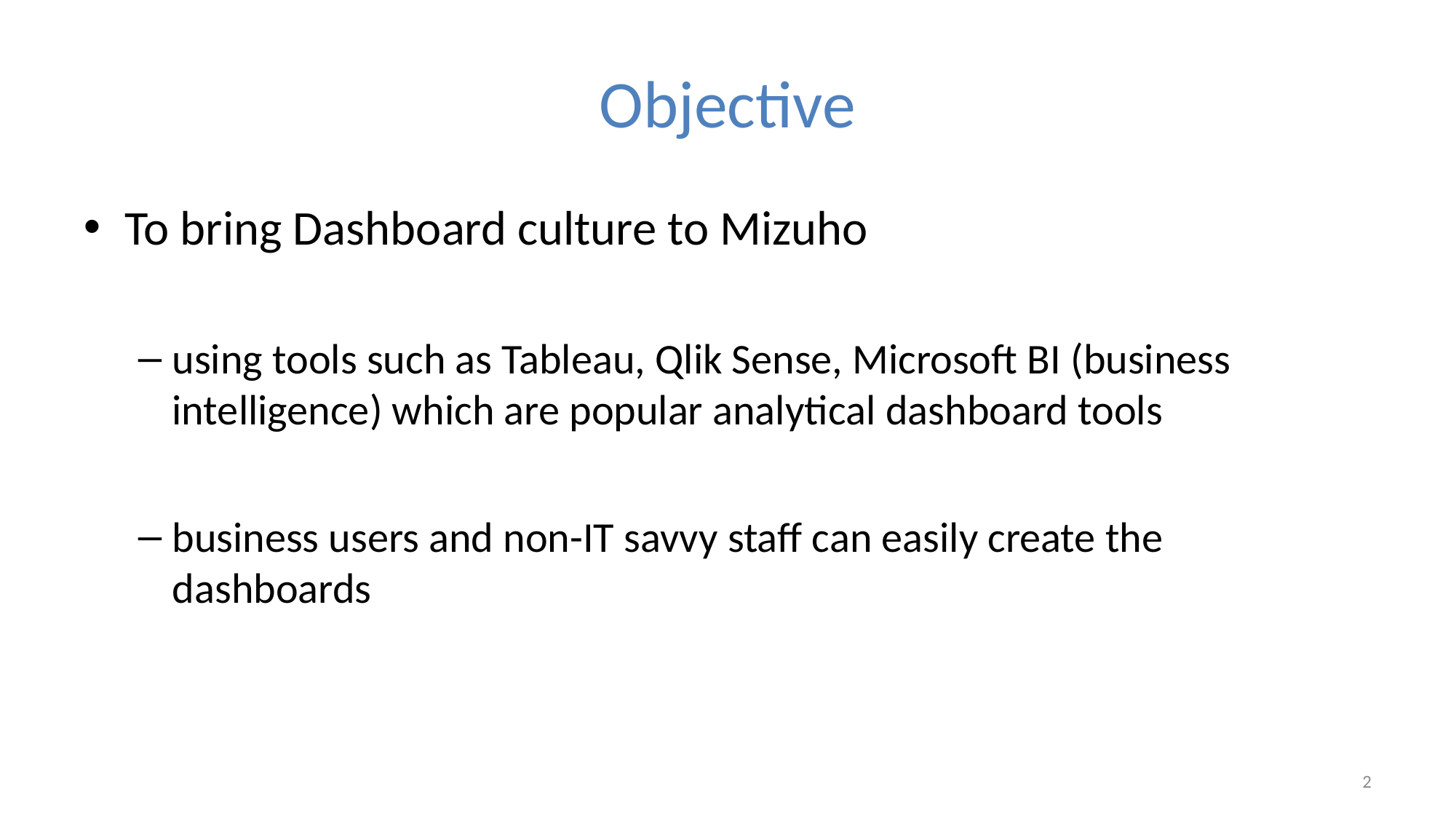

# Objective
To bring Dashboard culture to Mizuho

using tools such as Tableau, Qlik Sense, Microsoft BI (business intelligence) which are popular analytical dashboard tools

business users and non-IT savvy staff can easily create the dashboards

2